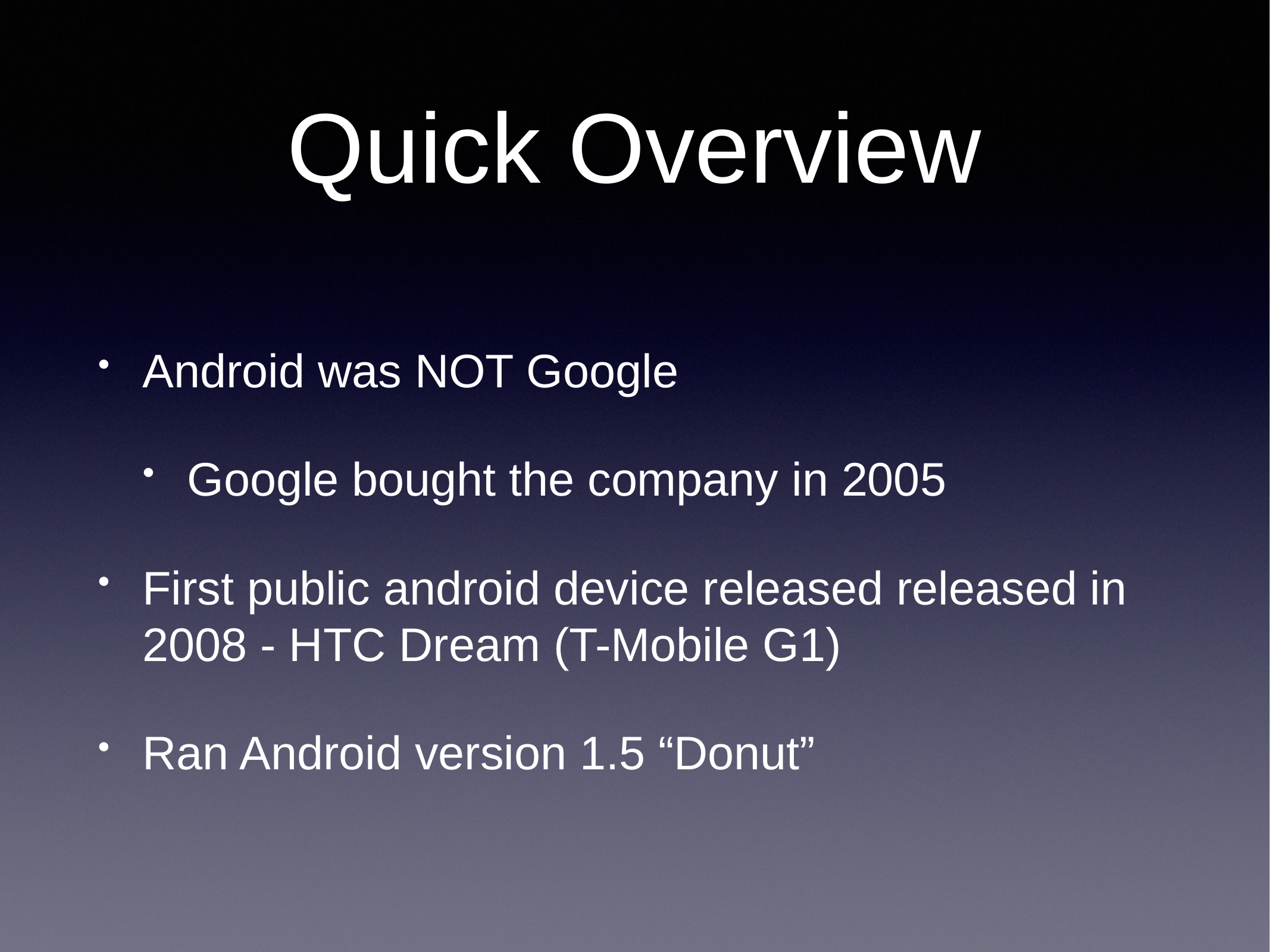

# Quick Overview
Android was NOT Google
Google bought the company in 2005
First public android device released released in 2008 - HTC Dream (T-Mobile G1)
Ran Android version 1.5 “Donut”